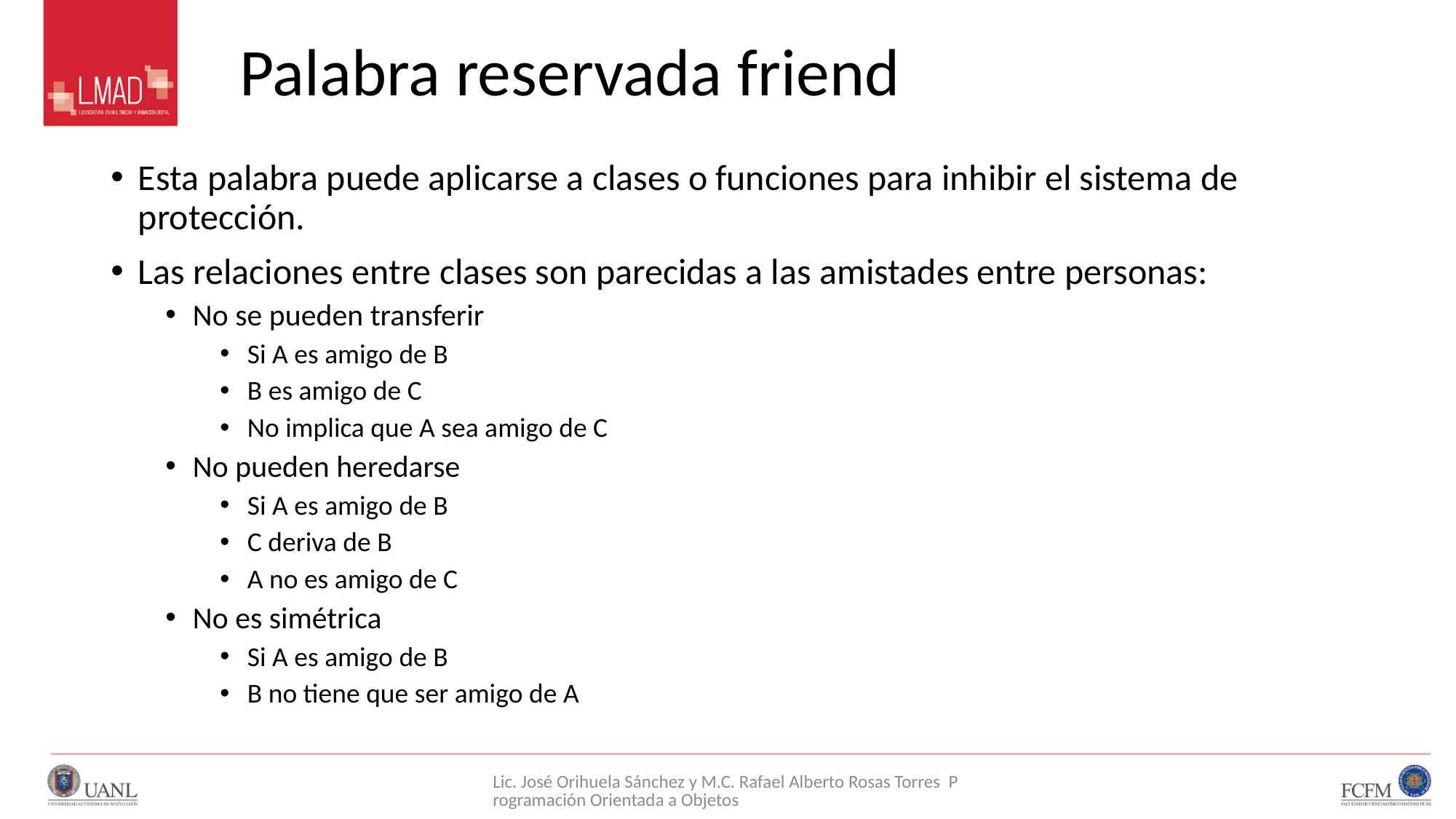

# Palabra reservada friend
Esta palabra puede aplicarse a clases o funciones para inhibir el sistema de protección.
Las relaciones entre clases son parecidas a las amistades entre personas:
No se pueden transferir
Si A es amigo de B
B es amigo de C
No implica que A sea amigo de C
No pueden heredarse
Si A es amigo de B
C deriva de B
A no es amigo de C
No es simétrica
Si A es amigo de B
B no tiene que ser amigo de A

Lic. José Orihuela Sánchez y M.C. Rafael Alberto Rosas Torres  Programación Orientada a Objetos